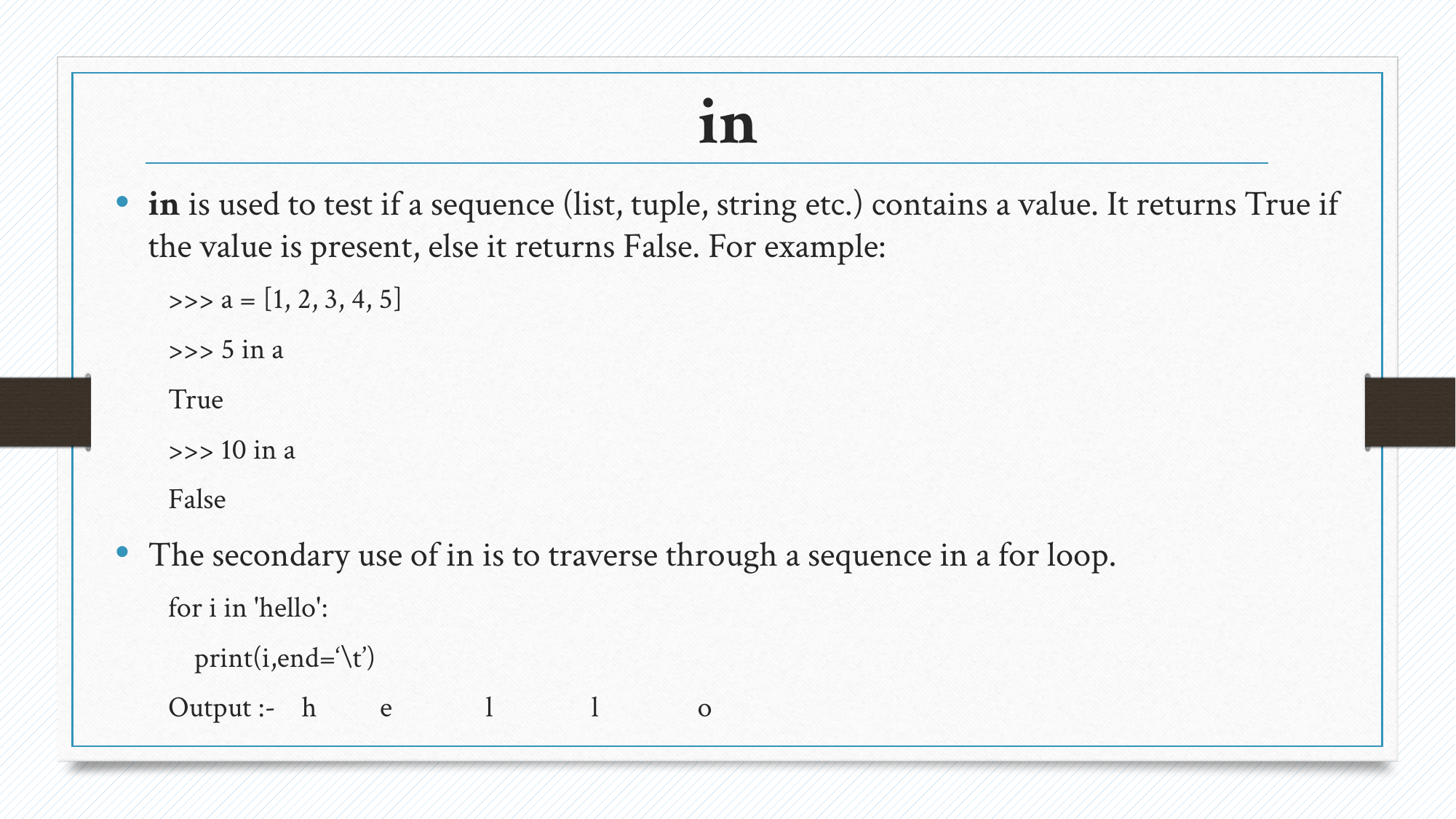

# in
in is used to test if a sequence (list, tuple, string etc.) contains a value. It returns True if the value is present, else it returns False. For example:
>>> a = [1, 2, 3, 4, 5]
>>> 5 in a
True
>>> 10 in a
False
The secondary use of in is to traverse through a sequence in a for loop.
for i in 'hello':
    print(i,end=‘\t’)
Output :-    h		e	l	l	o